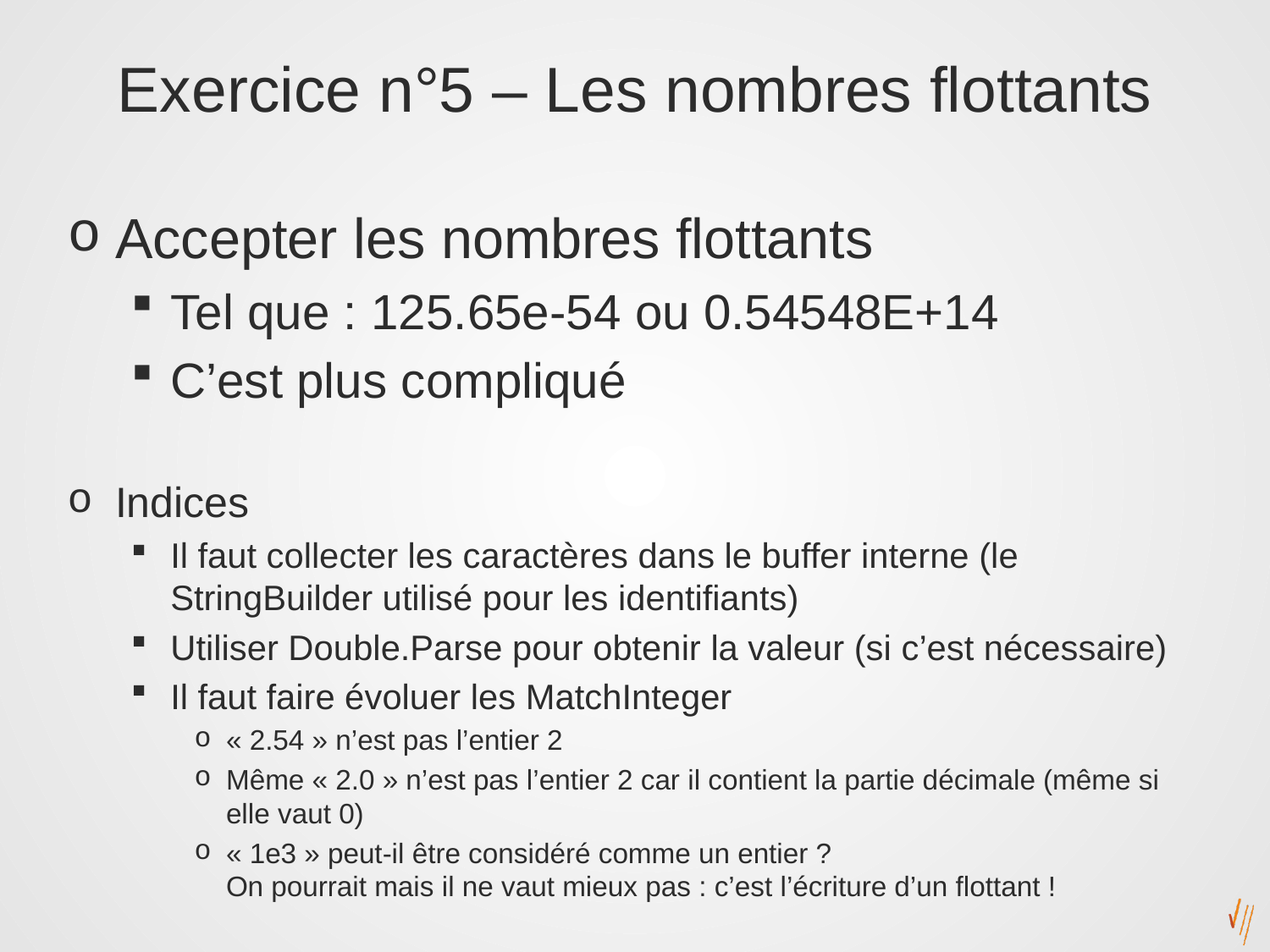

# Exercice n°5 – Les nombres flottants
Accepter les nombres flottants
Tel que : 125.65e-54 ou 0.54548E+14
C’est plus compliqué

Indices
Il faut collecter les caractères dans le buffer interne (le StringBuilder utilisé pour les identifiants)
Utiliser Double.Parse pour obtenir la valeur (si c’est nécessaire)
Il faut faire évoluer les MatchInteger
« 2.54 » n’est pas l’entier 2
Même « 2.0 » n’est pas l’entier 2 car il contient la partie décimale (même si elle vaut 0)
« 1e3 » peut-il être considéré comme un entier ?
On pourrait mais il ne vaut mieux pas : c’est l’écriture d’un flottant !